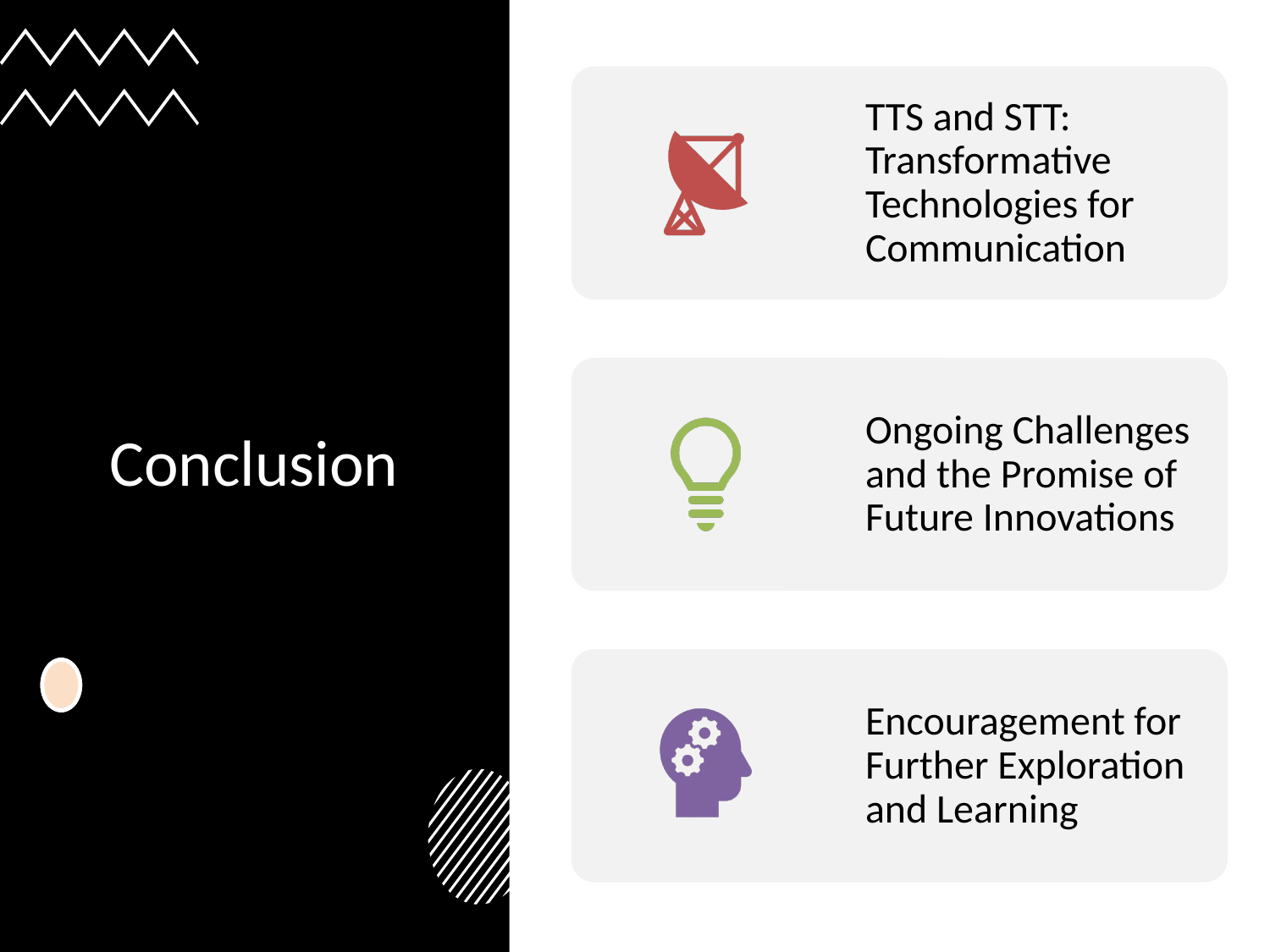

TTS and STT: Transformative Technologies for Communication
Ongoing Challenges and the Promise of Future Innovations
Encouragement for Further Exploration and Learning
# Conclusion